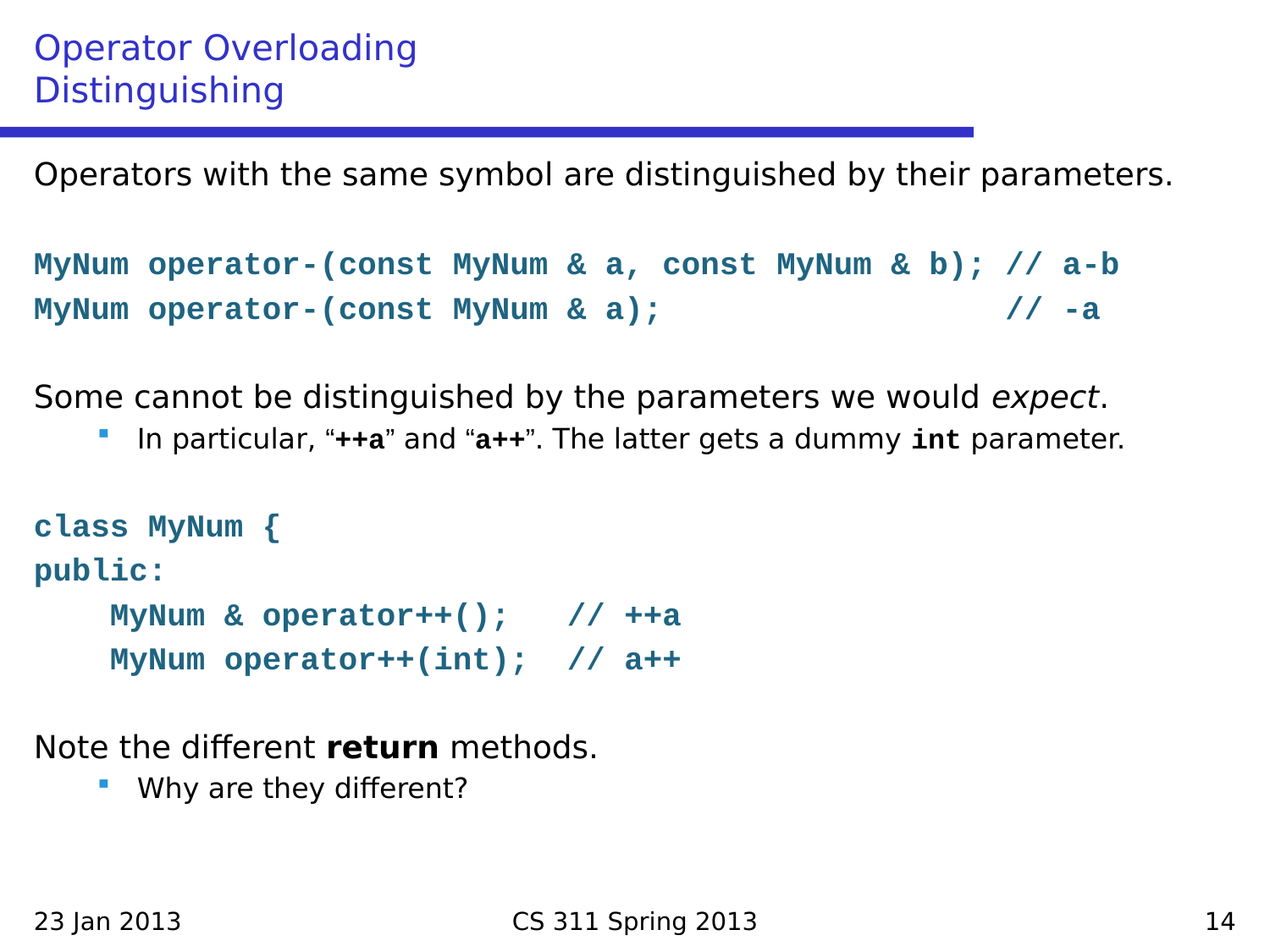

# Operator Overloading Distinguishing
Operators with the same symbol are distinguished by their parameters.

MyNum operator-(const MyNum & a, const MyNum & b); // a-b
MyNum operator-(const MyNum & a);                  // -a

Some cannot be distinguished by the parameters we would expect.
In particular, “++a” and “a++”. The latter gets a dummy int parameter.

class MyNum {
public:
    MyNum & operator++();   // ++a
    MyNum operator++(int);  // a++

Note the different return methods.
Why are they different?
23 Jan 2013
CS 311 Spring 2013
14